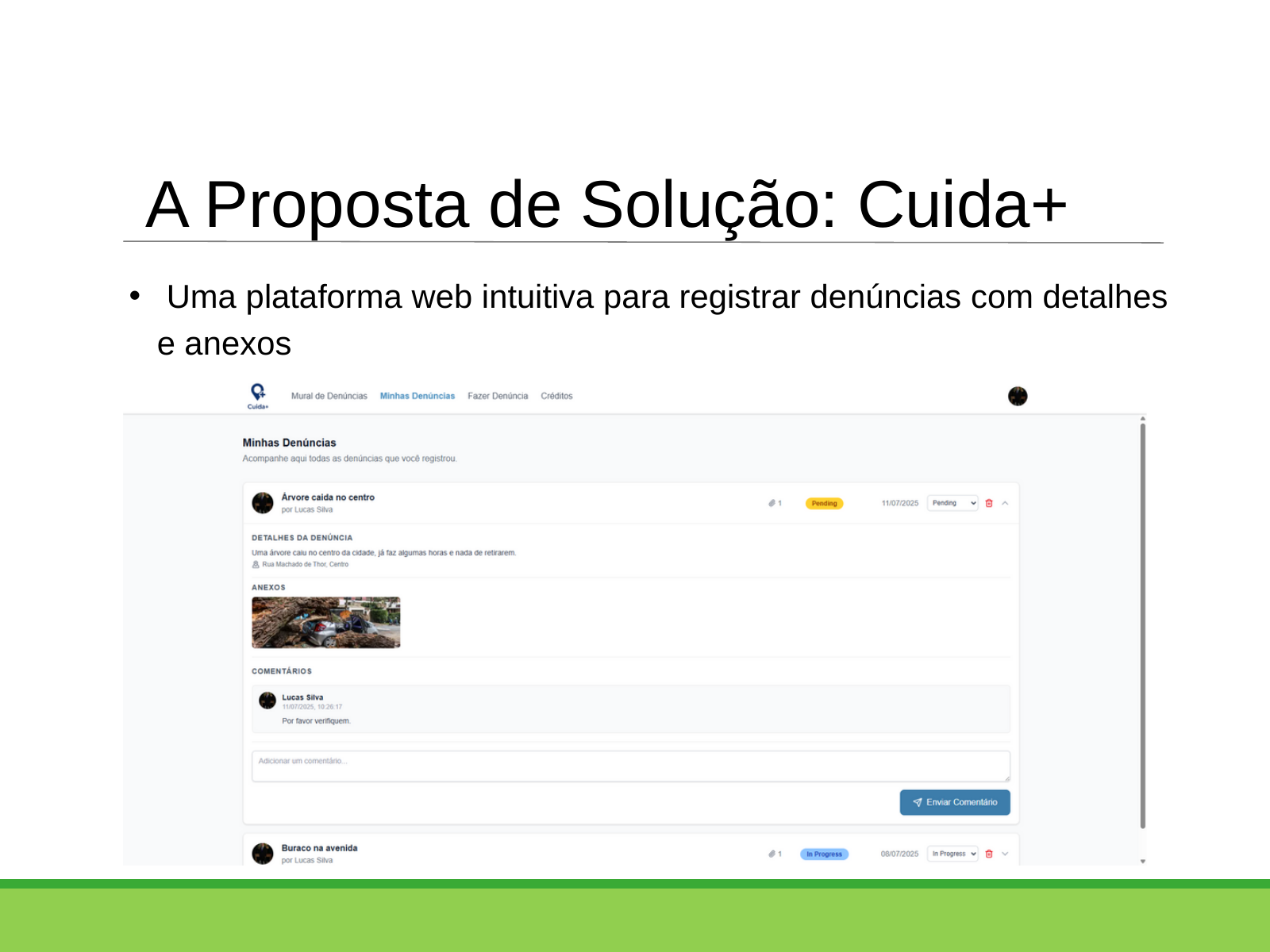

A Proposta de Solução: Cuida+

 Uma plataforma web intuitiva para registrar denúncias com detalhes e anexos